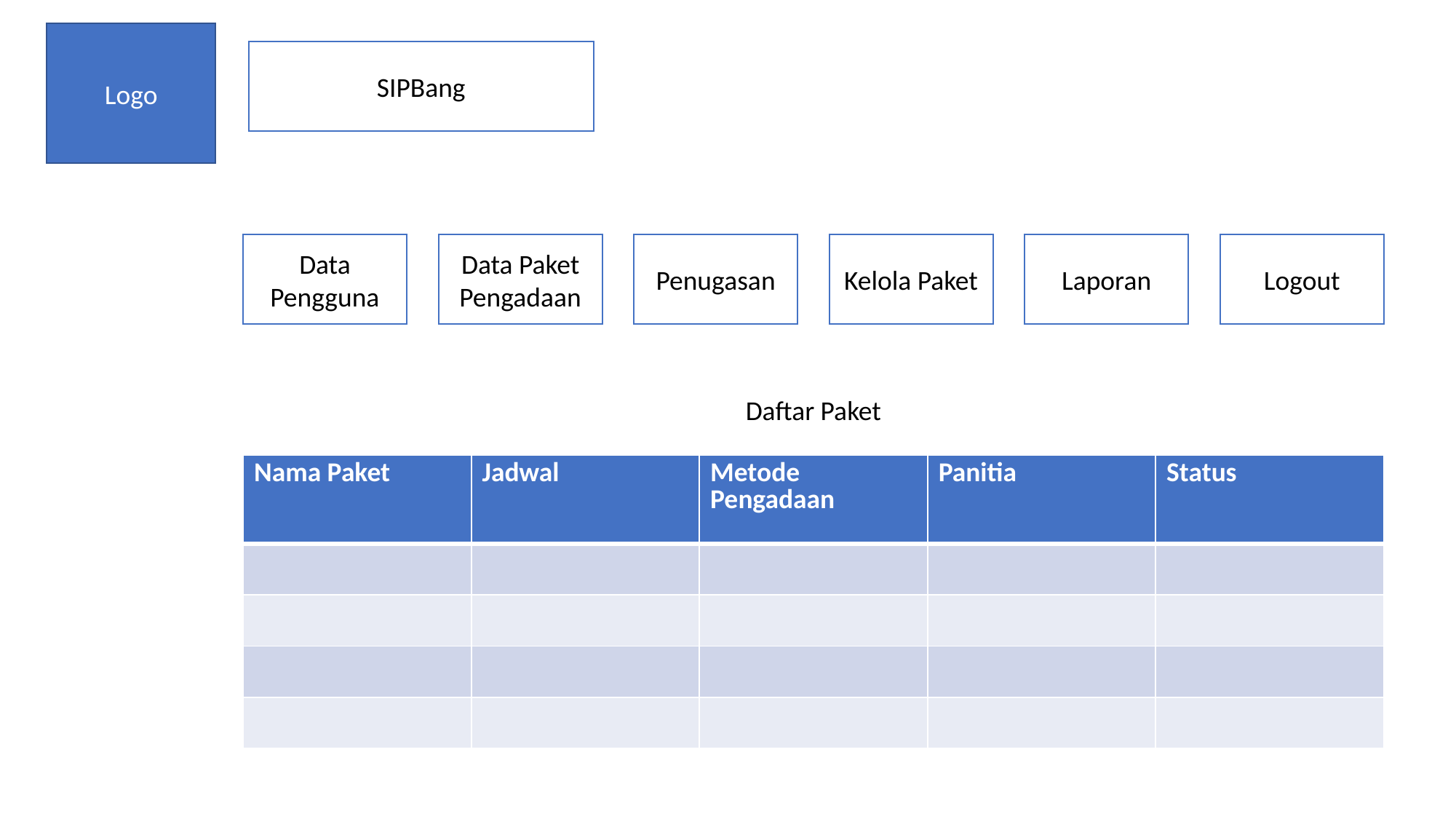

Logo
SIPBang
Data Pengguna
Data Paket Pengadaan
Penugasan
Kelola Paket
Laporan
Logout
Daftar Paket
| Nama Paket | Jadwal | Metode Pengadaan | Panitia | Status |
| --- | --- | --- | --- | --- |
|  |  |  |  |  |
|  |  |  |  |  |
|  |  |  |  |  |
|  |  |  |  |  |